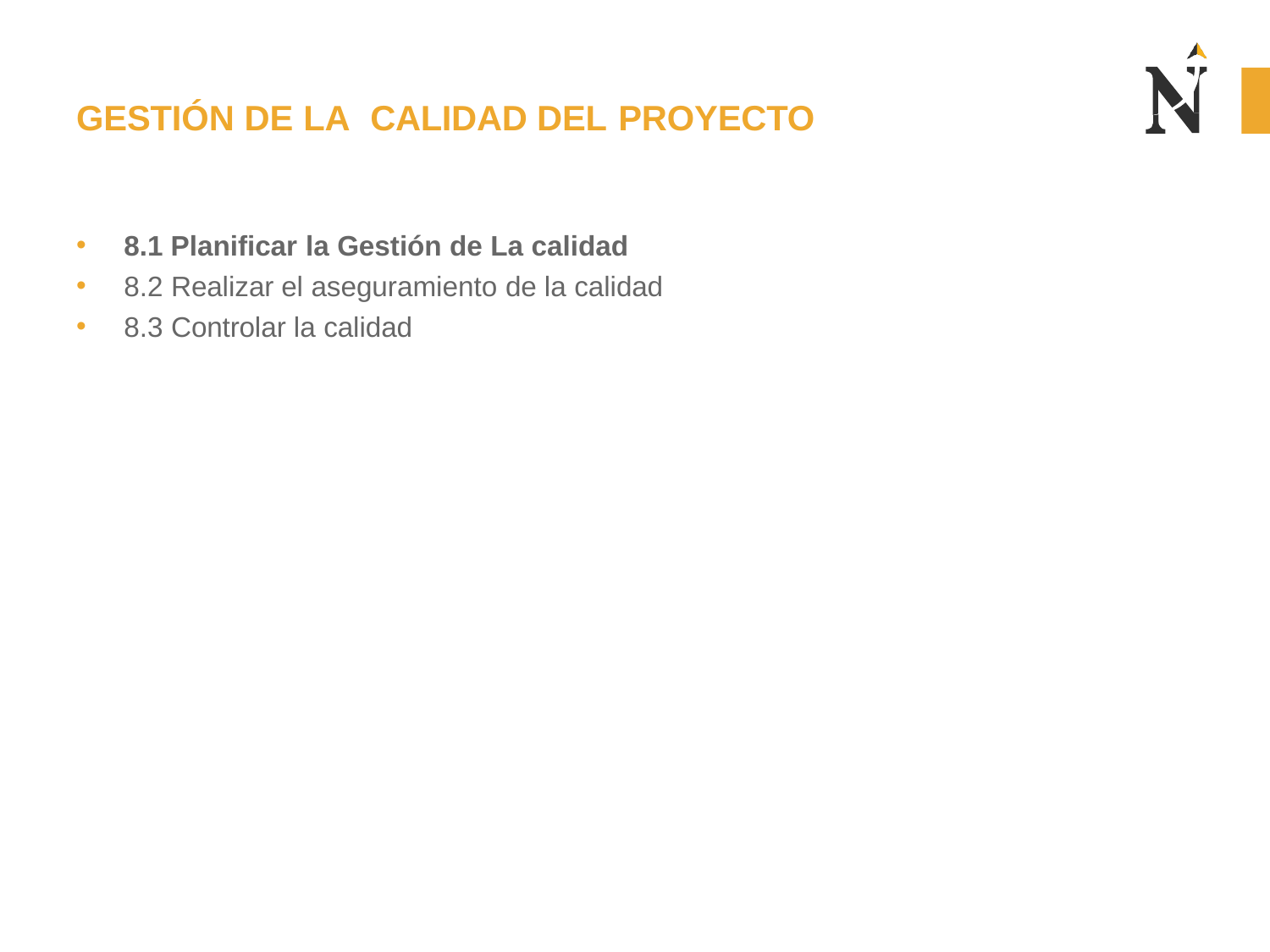

# GESTIÓN DE LA	CALIDAD DEL PROYECTO

8.1 Planificar la Gestión de La calidad
8.2 Realizar el aseguramiento de la calidad
8.3 Controlar la calidad